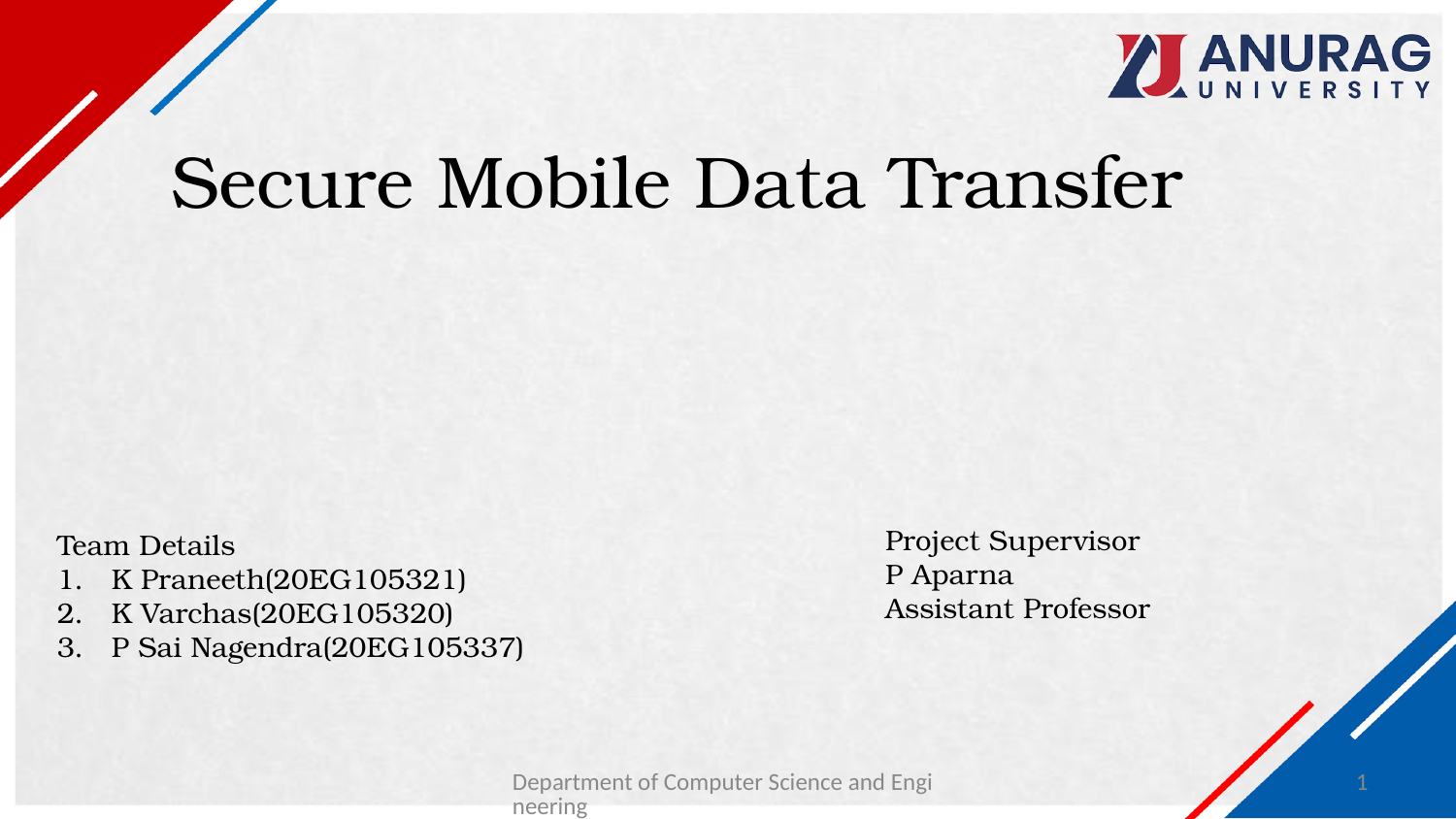

# Secure Mobile Data Transfer

Project Supervisor
P Aparna
Assistant Professor
Team Details
K Praneeth(20EG105321)
K Varchas(20EG105320)
P Sai Nagendra(20EG105337)

Department of Computer Science and Engineering
1